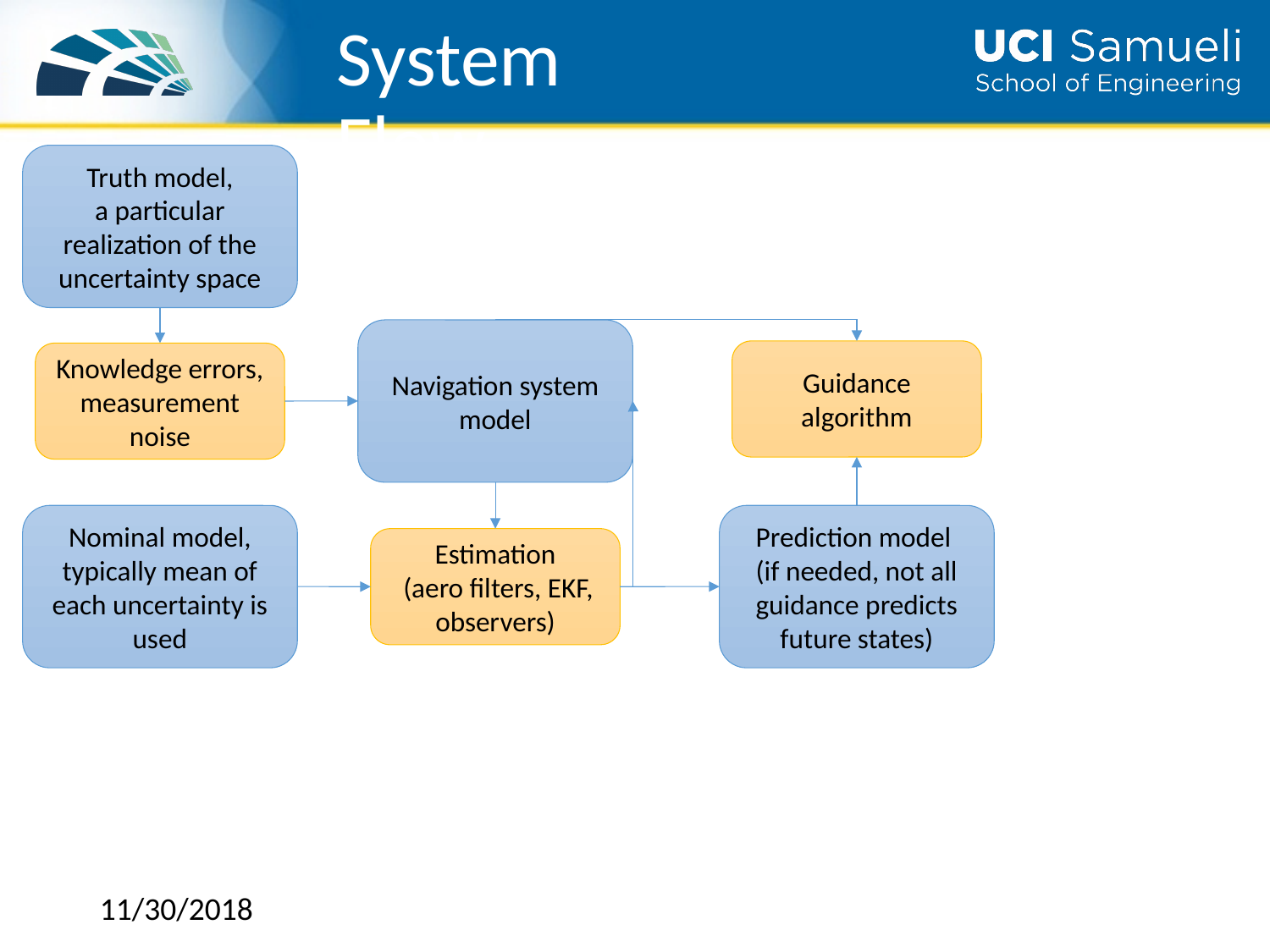

# System Flow
Truth model,
a particular realization of the uncertainty space
Navigation system model
Guidance algorithm
Knowledge errors, measurement noise
Nominal model,
typically mean of each uncertainty is used
Prediction model
(if needed, not all guidance predicts future states)
Estimation
 (aero filters, EKF, observers)
11/30/2018